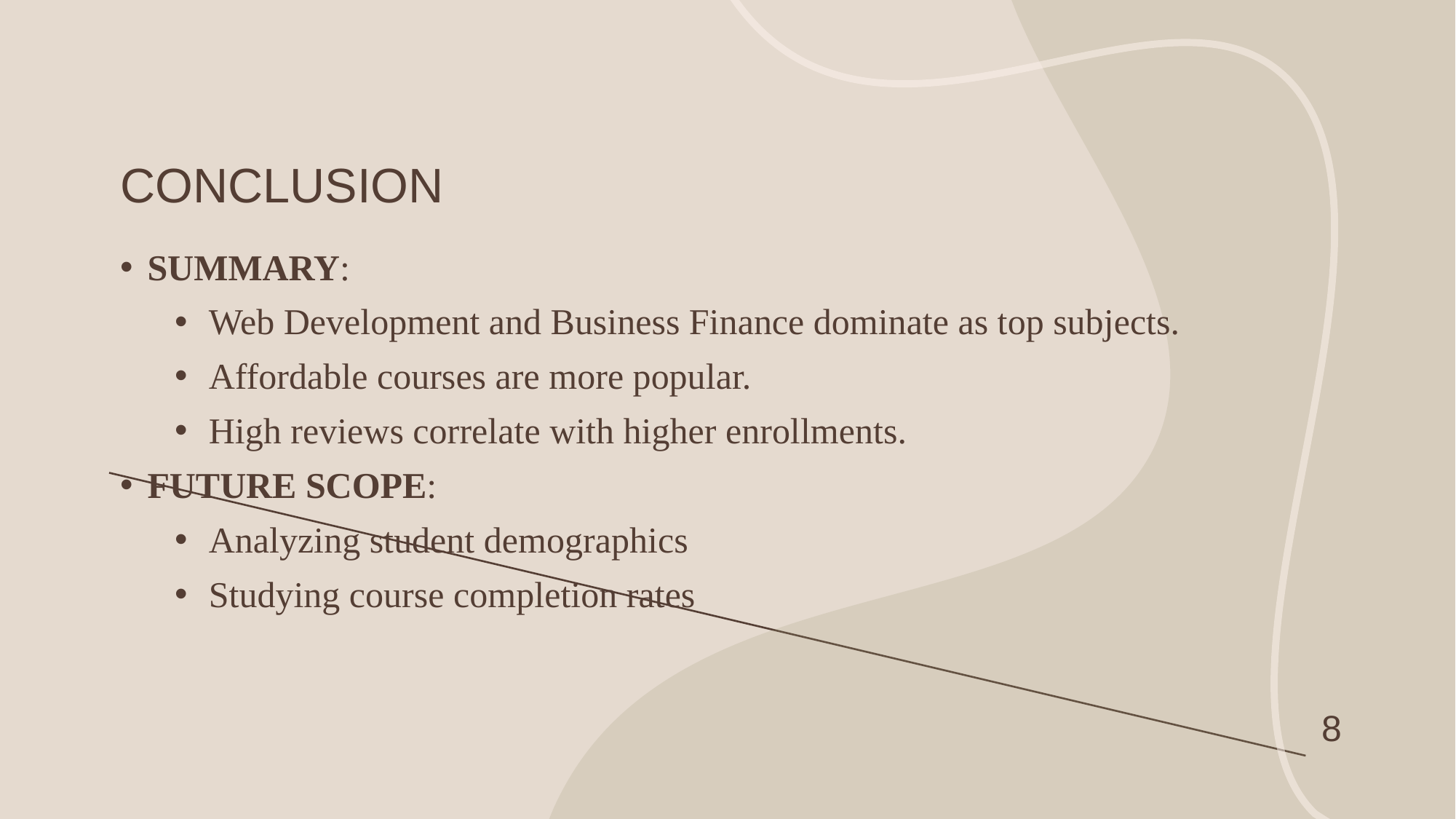

# CONCLUSION
Summary:
Web Development and Business Finance dominate as top subjects.
Affordable courses are more popular.
High reviews correlate with higher enrollments.
Future Scope:
Analyzing student demographics
Studying course completion rates

8